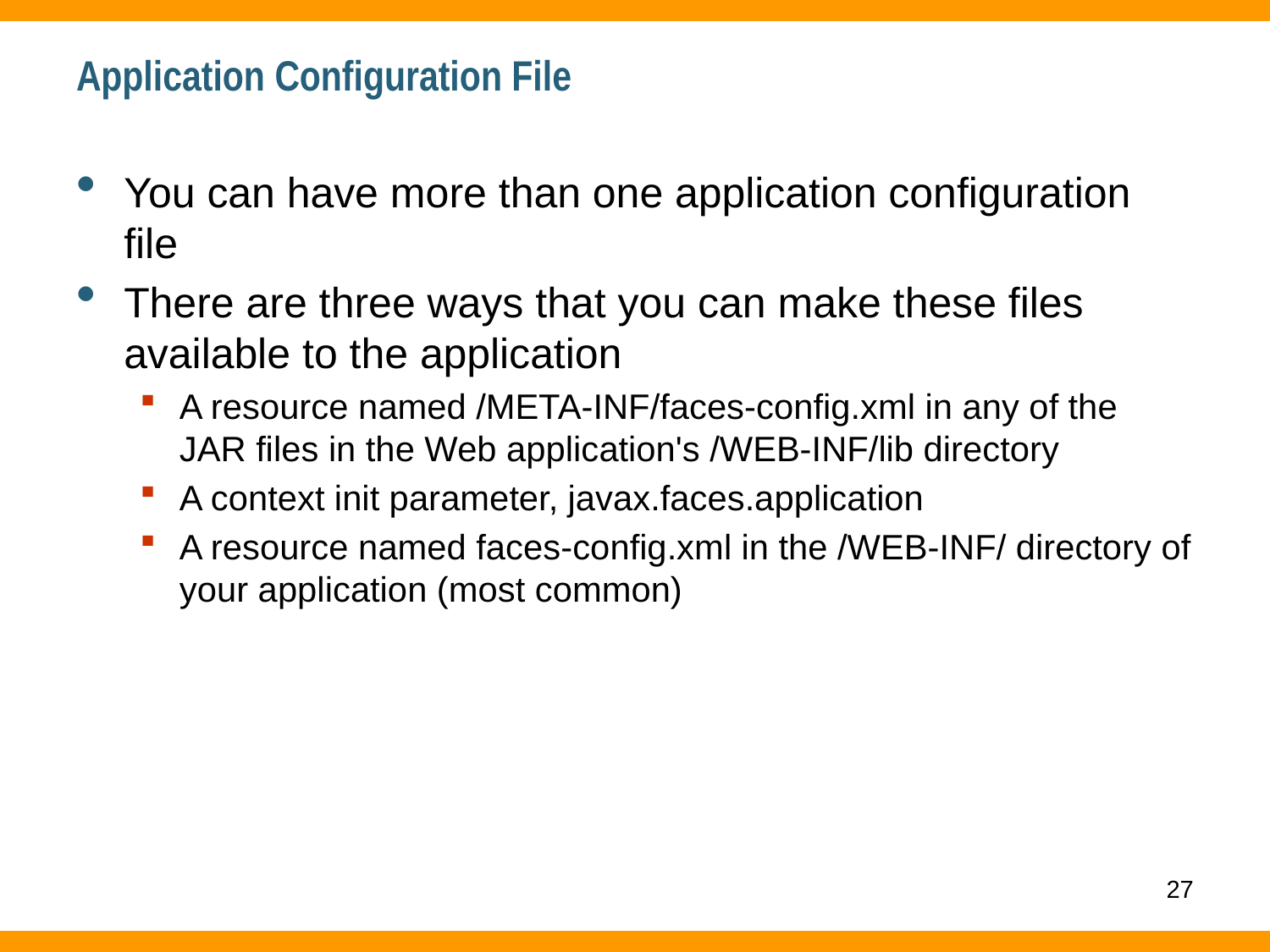

# Application Configuration File
You can have more than one application configuration file
There are three ways that you can make these files available to the application
A resource named /META-INF/faces-config.xml in any of the JAR files in the Web application's /WEB-INF/lib directory
A context init parameter, javax.faces.application
A resource named faces-config.xml in the /WEB-INF/ directory of your application (most common)

27